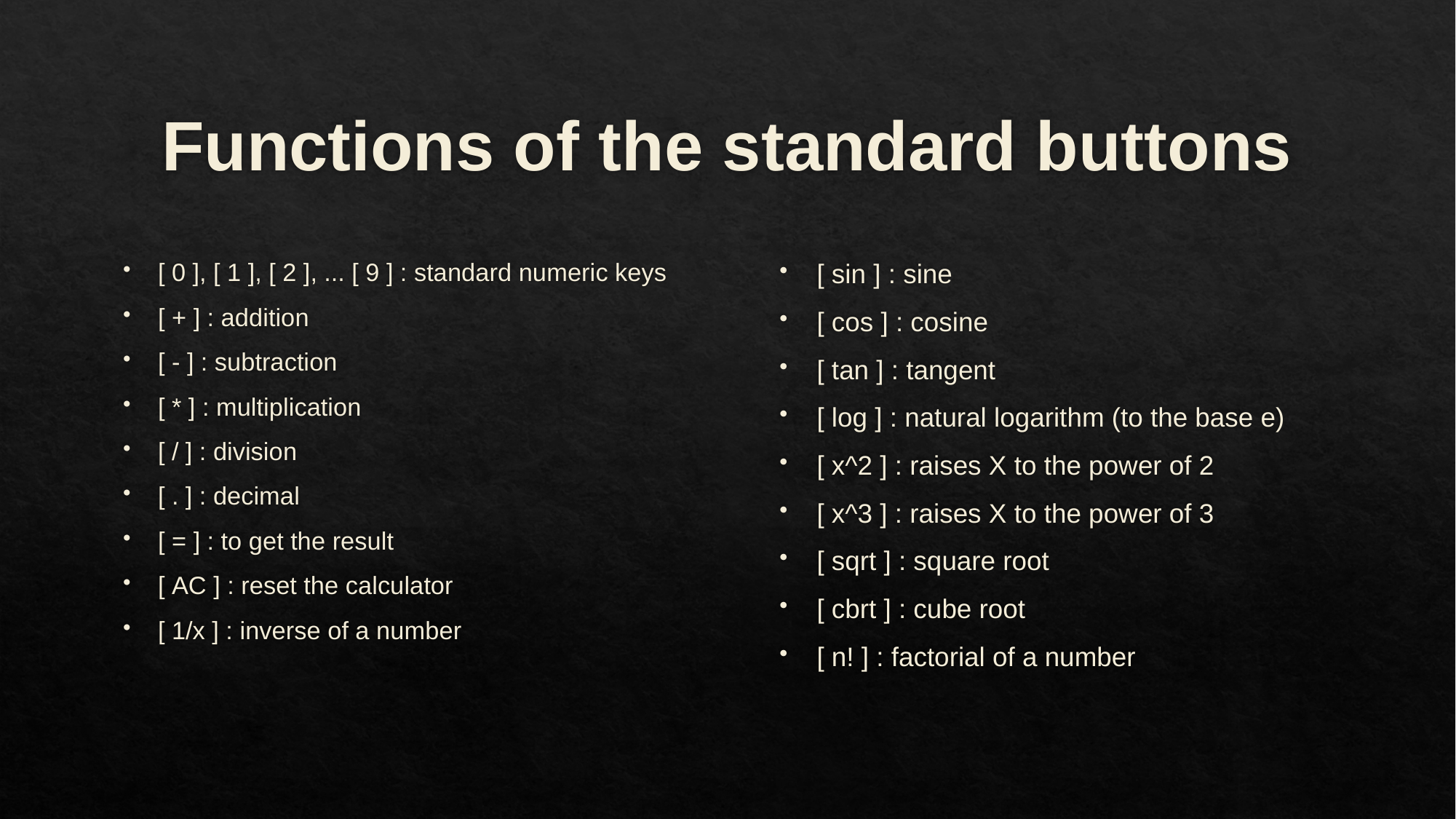

# Functions of the standard buttons
[ 0 ], [ 1 ], [ 2 ], ... [ 9 ] : standard numeric keys
[ + ] : addition
[ - ] : subtraction
[ * ] : multiplication
[ / ] : division
[ . ] : decimal
[ = ] : to get the result
[ AC ] : reset the calculator
[ 1/x ] : inverse of a number
[ sin ] : sine
[ cos ] : cosine
[ tan ] : tangent
[ log ] : natural logarithm (to the base e)
[ x^2 ] : raises X to the power of 2
[ x^3 ] : raises X to the power of 3
[ sqrt ] : square root
[ cbrt ] : cube root
[ n! ] : factorial of a number